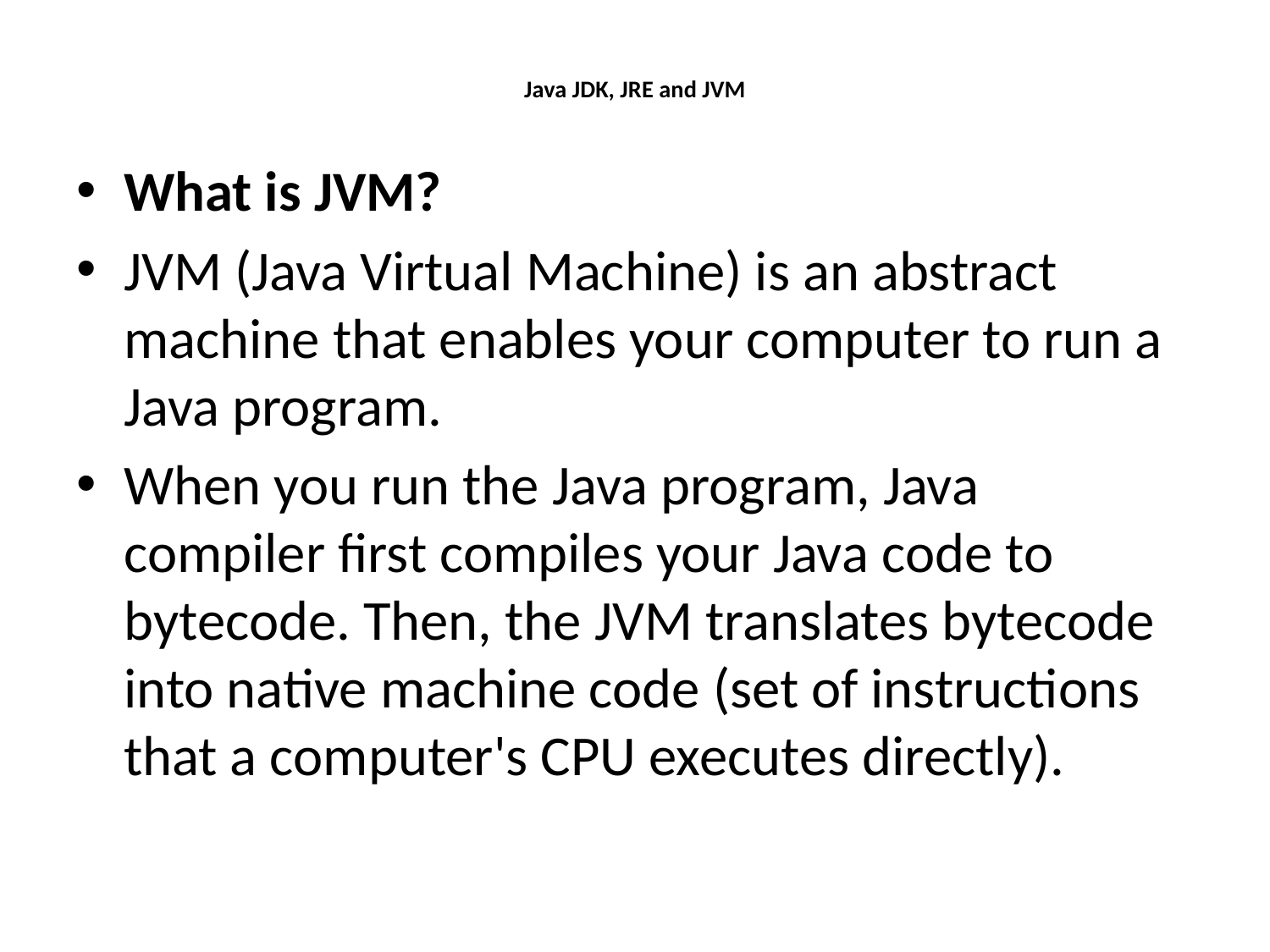

# Java JDK, JRE and JVM
What is JVM?
JVM (Java Virtual Machine) is an abstract machine that enables your computer to run a Java program.
When you run the Java program, Java compiler first compiles your Java code to bytecode. Then, the JVM translates bytecode into native machine code (set of instructions that a computer's CPU executes directly).